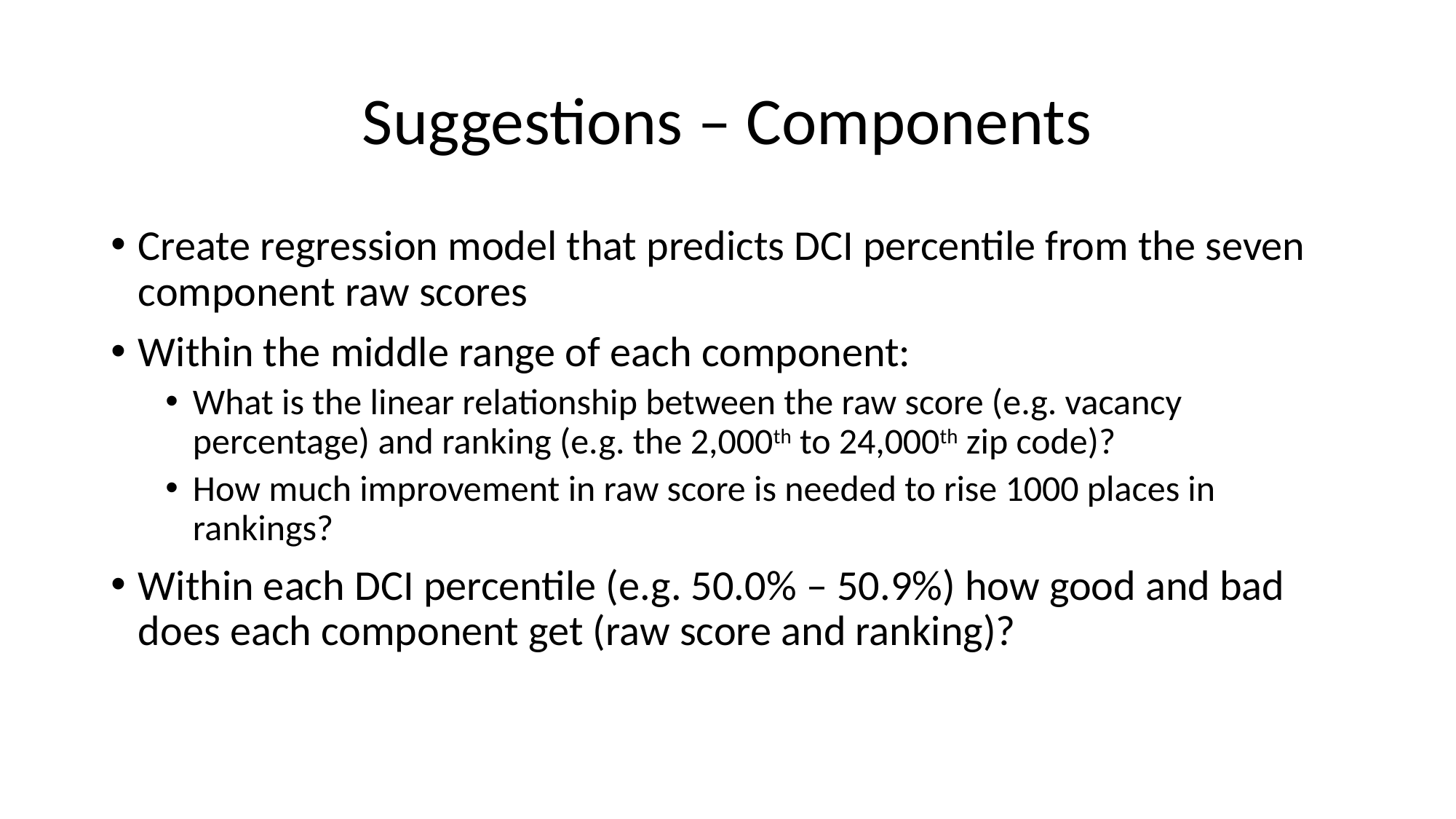

# Suggestions – Components
Create regression model that predicts DCI percentile from the seven component raw scores
Within the middle range of each component:
What is the linear relationship between the raw score (e.g. vacancy percentage) and ranking (e.g. the 2,000th to 24,000th zip code)?
How much improvement in raw score is needed to rise 1000 places in rankings?
Within each DCI percentile (e.g. 50.0% – 50.9%) how good and bad does each component get (raw score and ranking)?